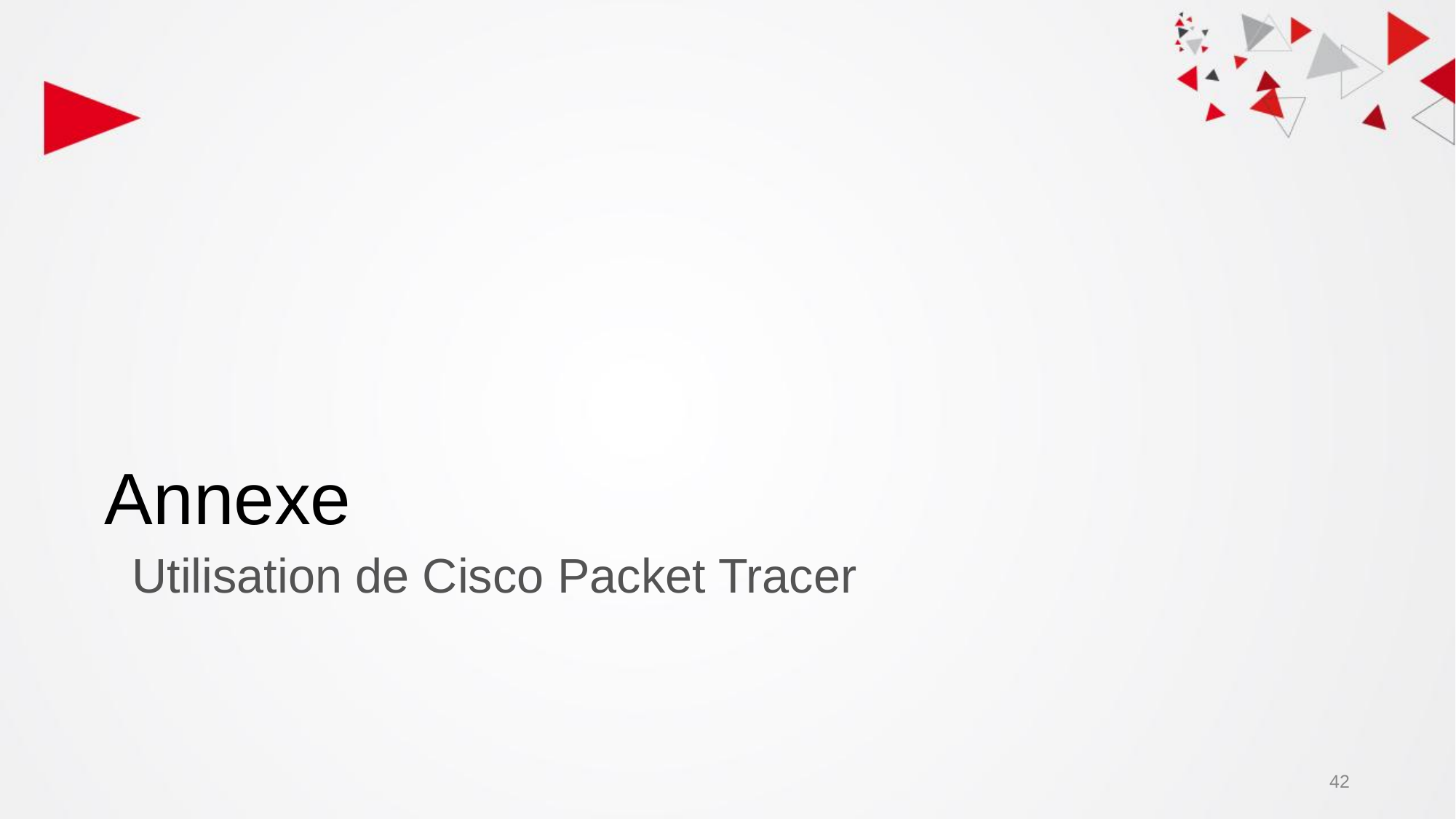

# Annexe
Utilisation de Cisco Packet Tracer
42